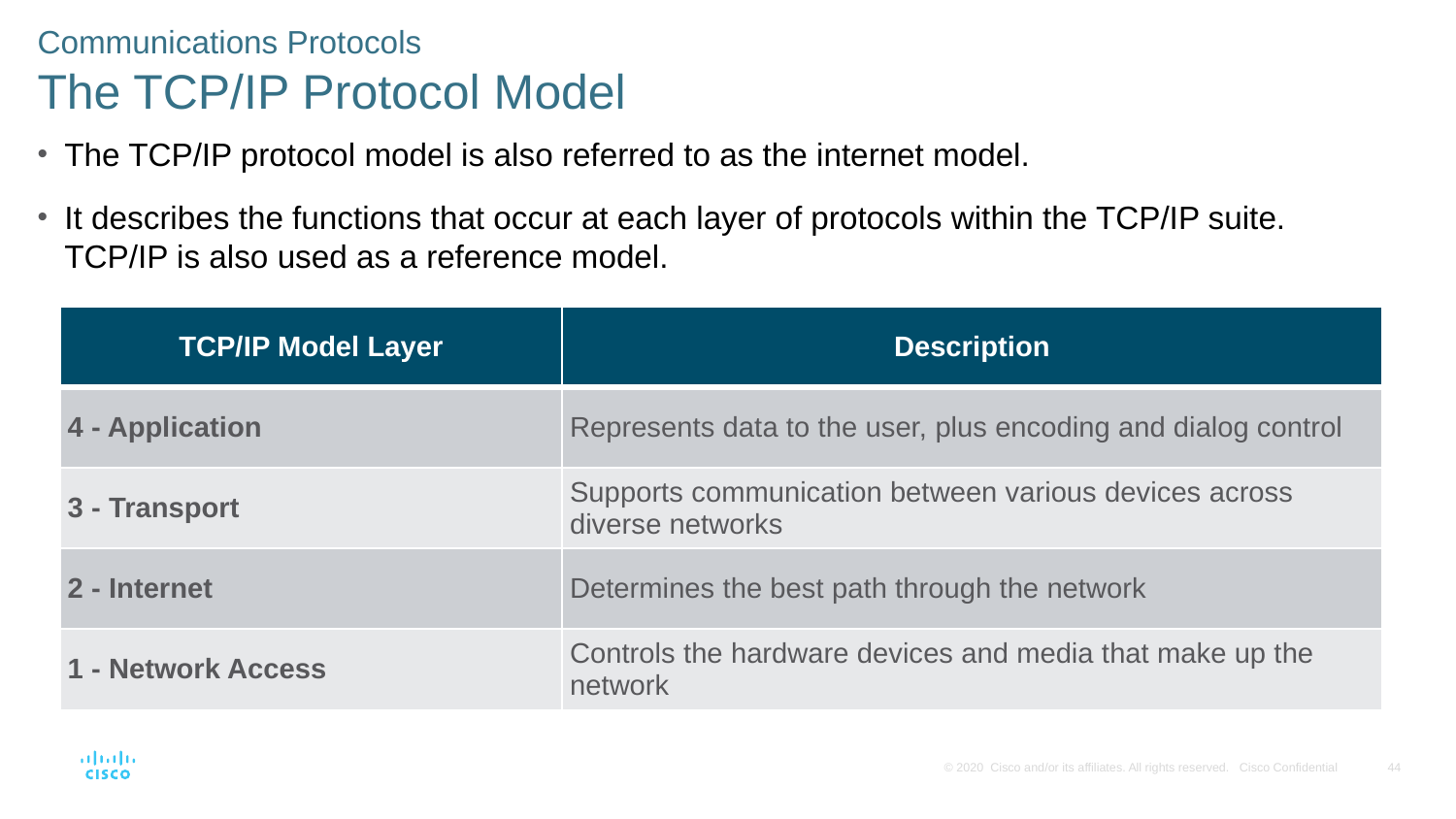

Communications Protocols
The TCP/IP Protocol Model
The TCP/IP protocol model is also referred to as the internet model.
It describes the functions that occur at each layer of protocols within the TCP/IP suite. TCP/IP is also used as a reference model.
| TCP/IP Model Layer | Description |
| --- | --- |
| 4 - Application | Represents data to the user, plus encoding and dialog control |
| 3 - Transport | Supports communication between various devices across diverse networks |
| 2 - Internet | Determines the best path through the network |
| 1 - Network Access | Controls the hardware devices and media that make up the network |